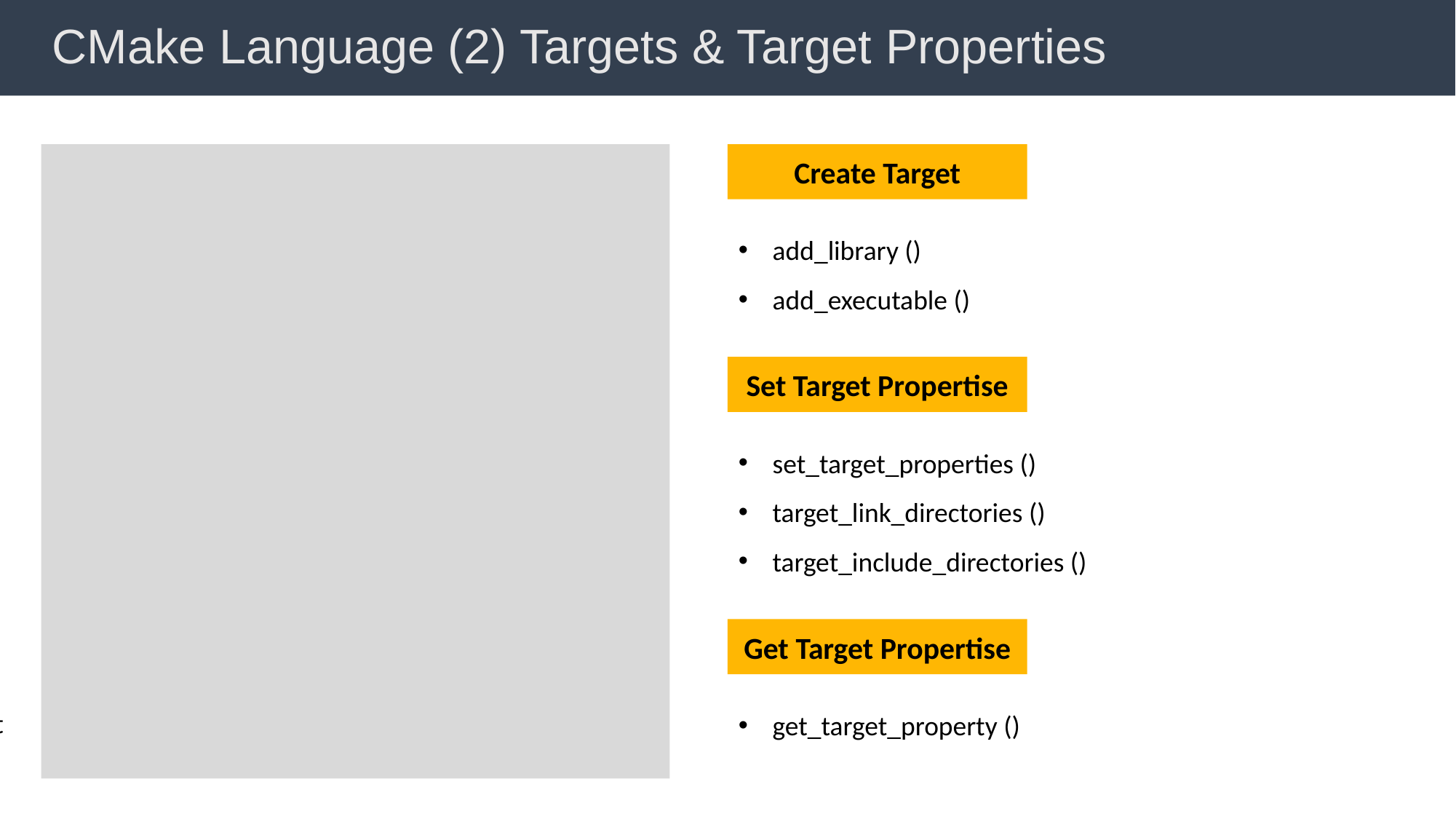

# CMake Language (2) Targets & Target Properties
C
Create Target
add_library ()
add_executable ()

Set Target Propertise
set_target_properties ()
target_link_directories ()
target_include_directories ()
Get Target Propertise
get_target_property ()
Confliction between target and variable?